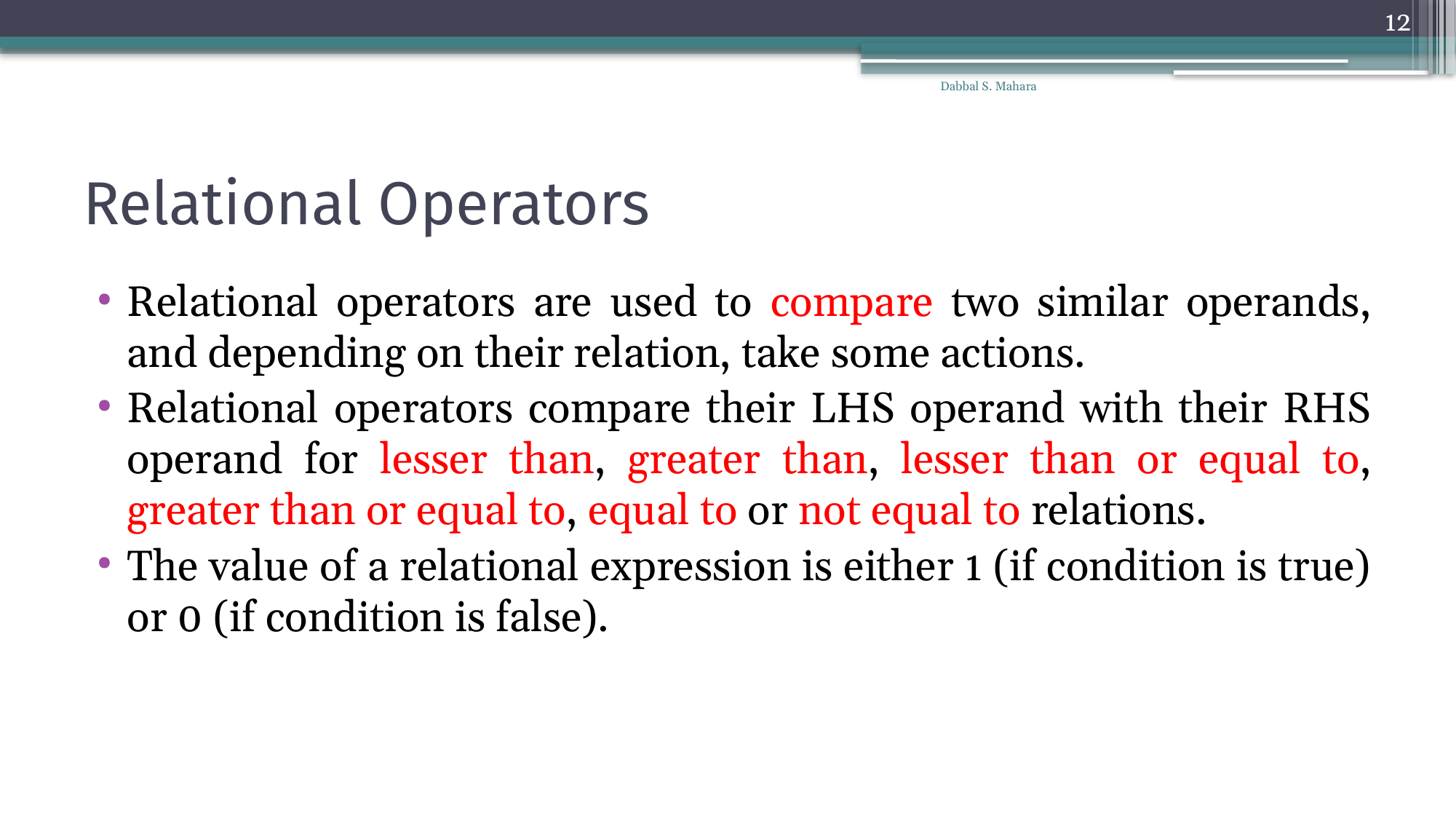

12
Dabbal S. Mahara
# Relational Operators
Relational operators are used to compare two similar operands, and depending on their relation, take some actions.
Relational operators compare their LHS operand with their RHS operand for lesser than, greater than, lesser than or equal to, greater than or equal to, equal to or not equal to relations.
The value of a relational expression is either 1 (if condition is true) or 0 (if condition is false).